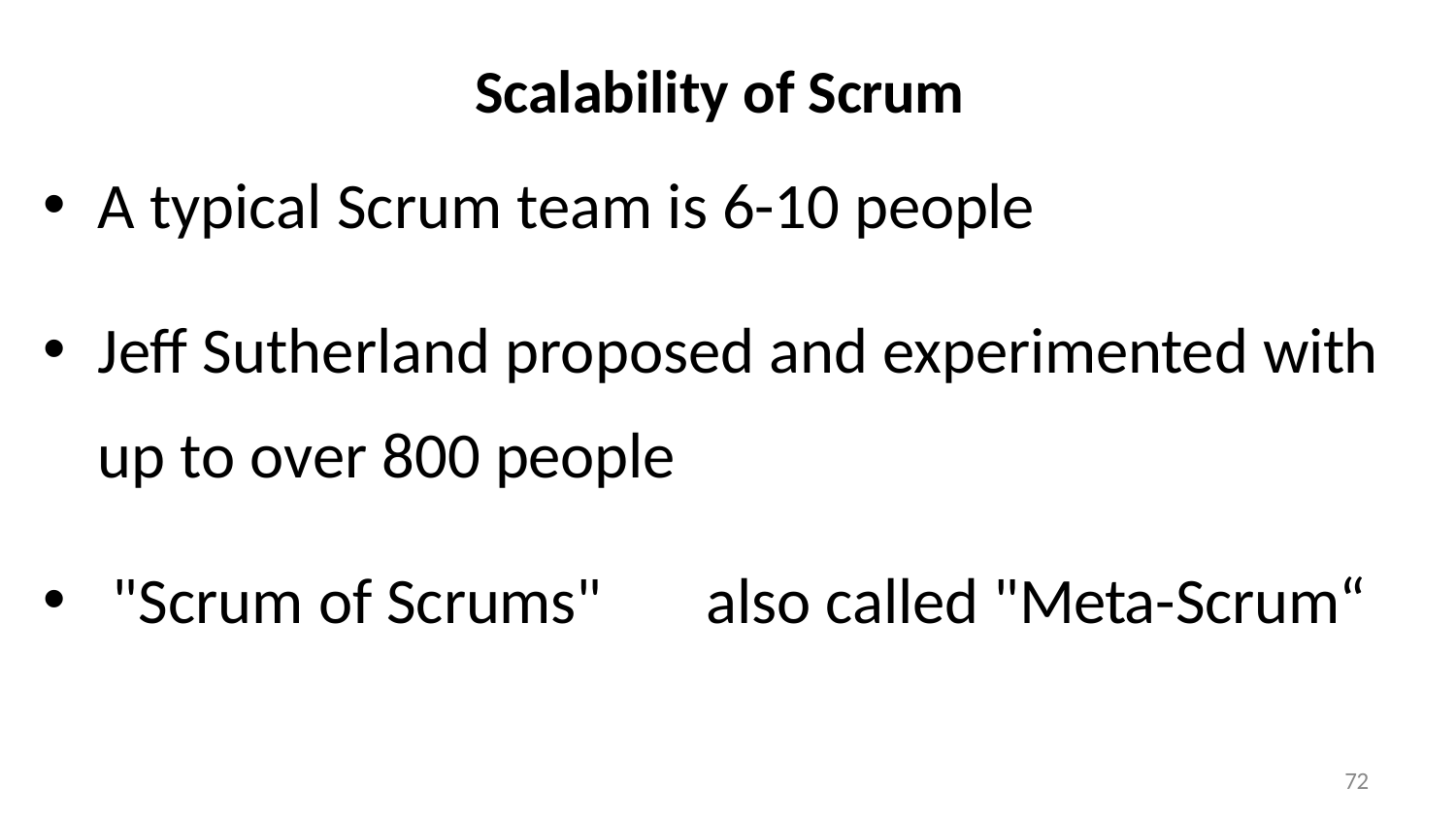

# Scalability of Scrum
A typical Scrum team is 6-10 people
Jeff Sutherland proposed and experimented with up to over 800 people
"Scrum of Scrums"	also called "Meta-Scrum“
72